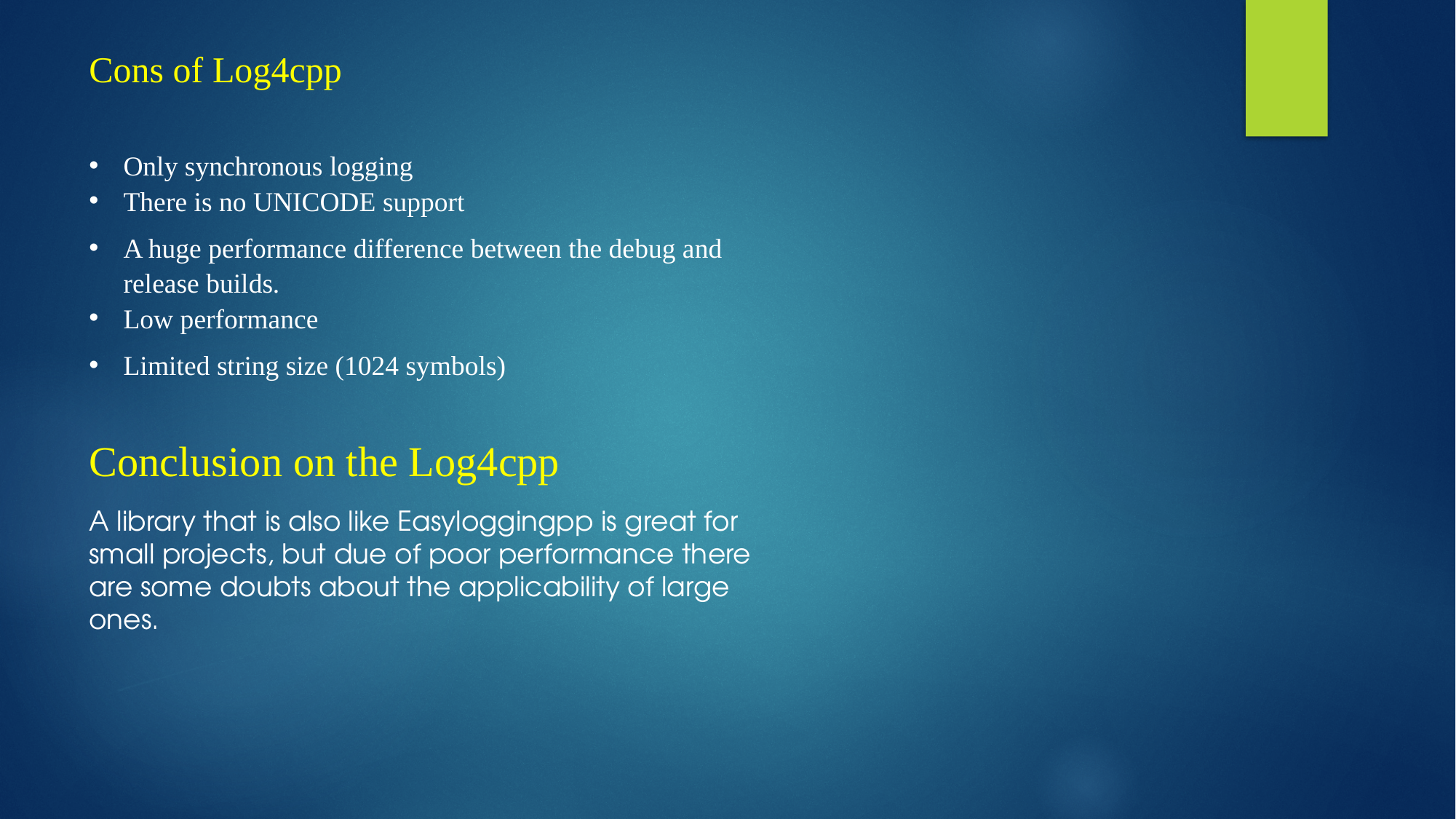

Cons of Log4cpp
Only synchronous logging
There is no UNICODE support
A huge performance difference between the debug and release builds.
Low performance
Limited string size (1024 symbols)
Conclusion on the Log4cpp
A library that is also like Easyloggingpp is great for small projects, but due of poor performance there are some doubts about the applicability of large ones.